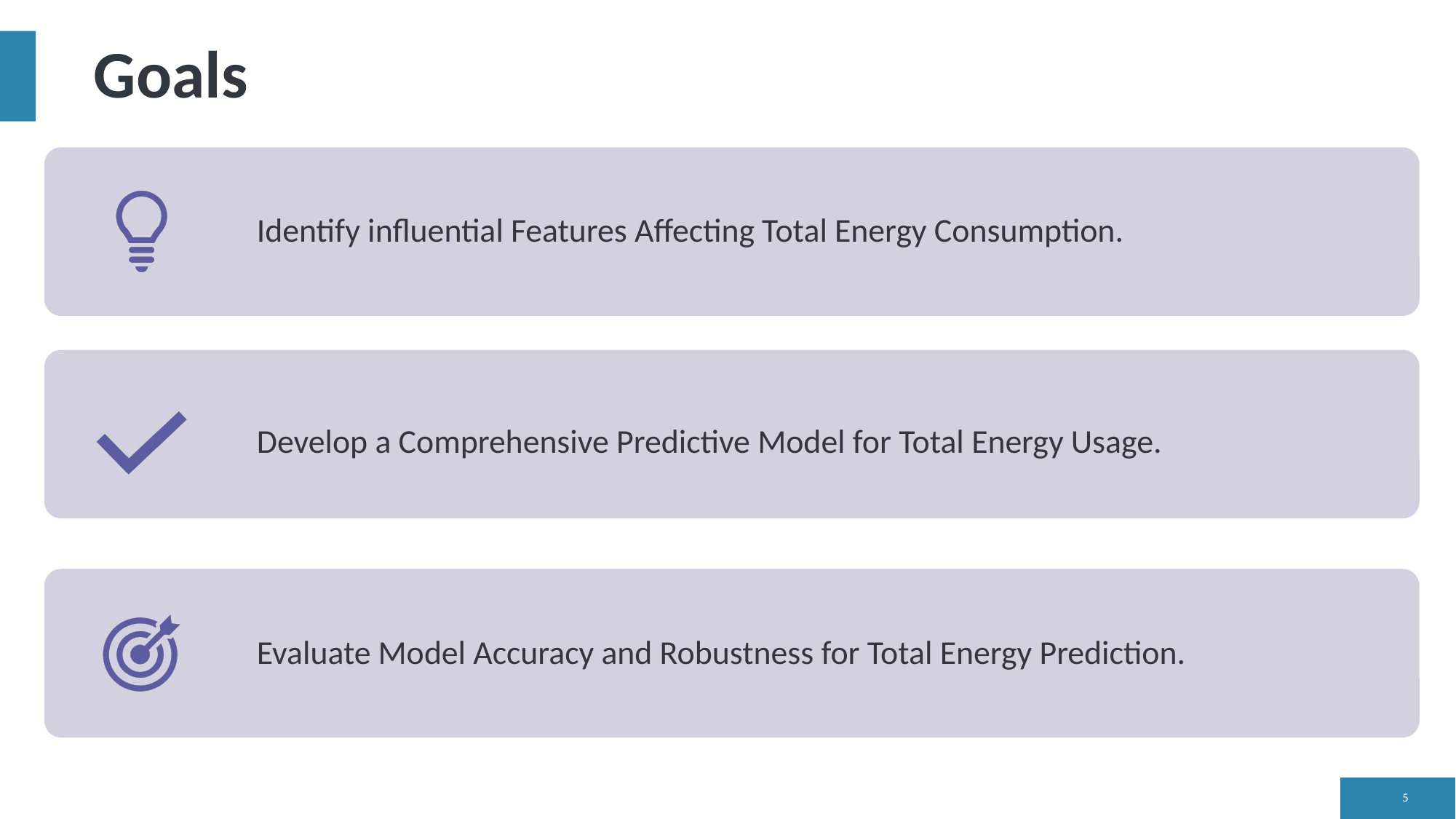

# Goals
Identify influential Features Affecting Total Energy Consumption.
Develop a Comprehensive Predictive Model for Total Energy Usage.
Evaluate Model Accuracy and Robustness for Total Energy Prediction.
5